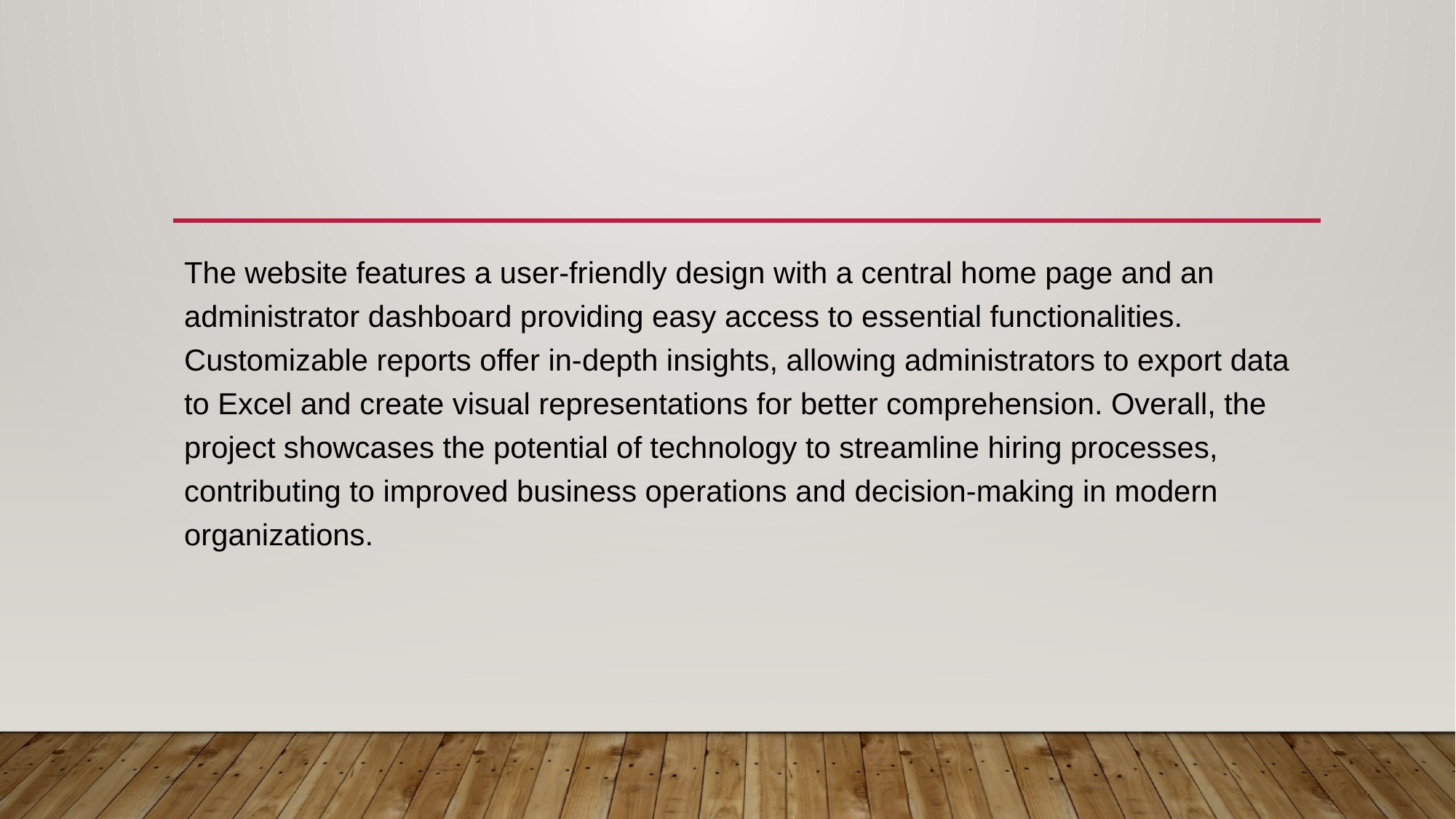

#
The website features a user-friendly design with a central home page and an administrator dashboard providing easy access to essential functionalities. Customizable reports offer in-depth insights, allowing administrators to export data to Excel and create visual representations for better comprehension. Overall, the project showcases the potential of technology to streamline hiring processes, contributing to improved business operations and decision-making in modern organizations.